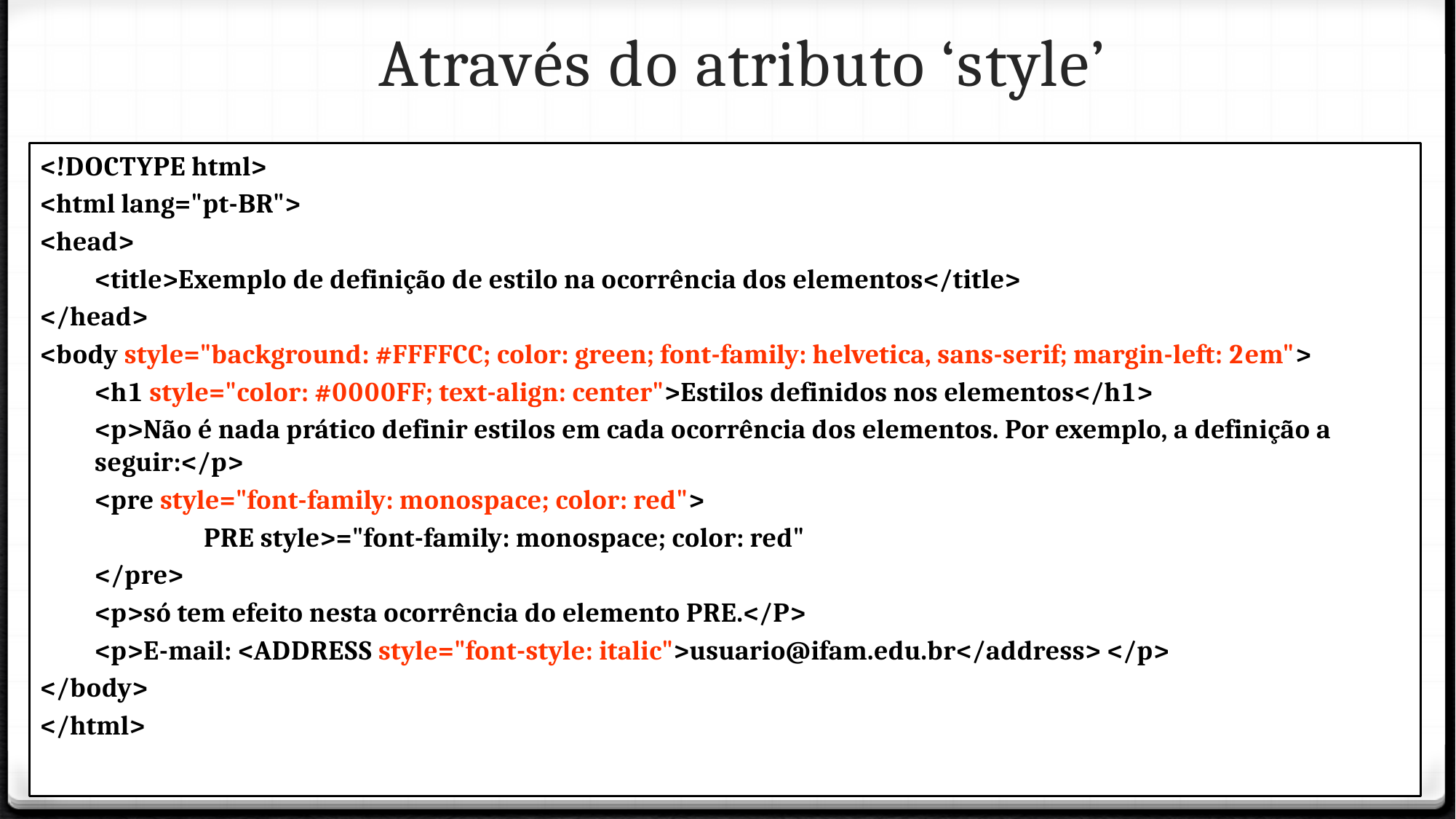

Através do atributo ‘style’
<!DOCTYPE html>
<html lang="pt-BR">
<head>
	<title>Exemplo de definição de estilo na ocorrência dos elementos</title>
</head>
<body style="background: #FFFFCC; color: green; font-family: helvetica, sans-serif; margin-left: 2em">
	<h1 style="color: #0000FF; text-align: center">Estilos definidos nos elementos</h1>
	<p>Não é nada prático definir estilos em cada ocorrência dos elementos. Por exemplo, a definição a seguir:</p>
	<pre style="font-family: monospace; color: red">
		PRE style>="font-family: monospace; color: red"
	</pre>
	<p>só tem efeito nesta ocorrência do elemento PRE.</P>
	<p>E-mail: <ADDRESS style="font-style: italic">usuario@ifam.edu.br</address> </p>
</body>
</html>